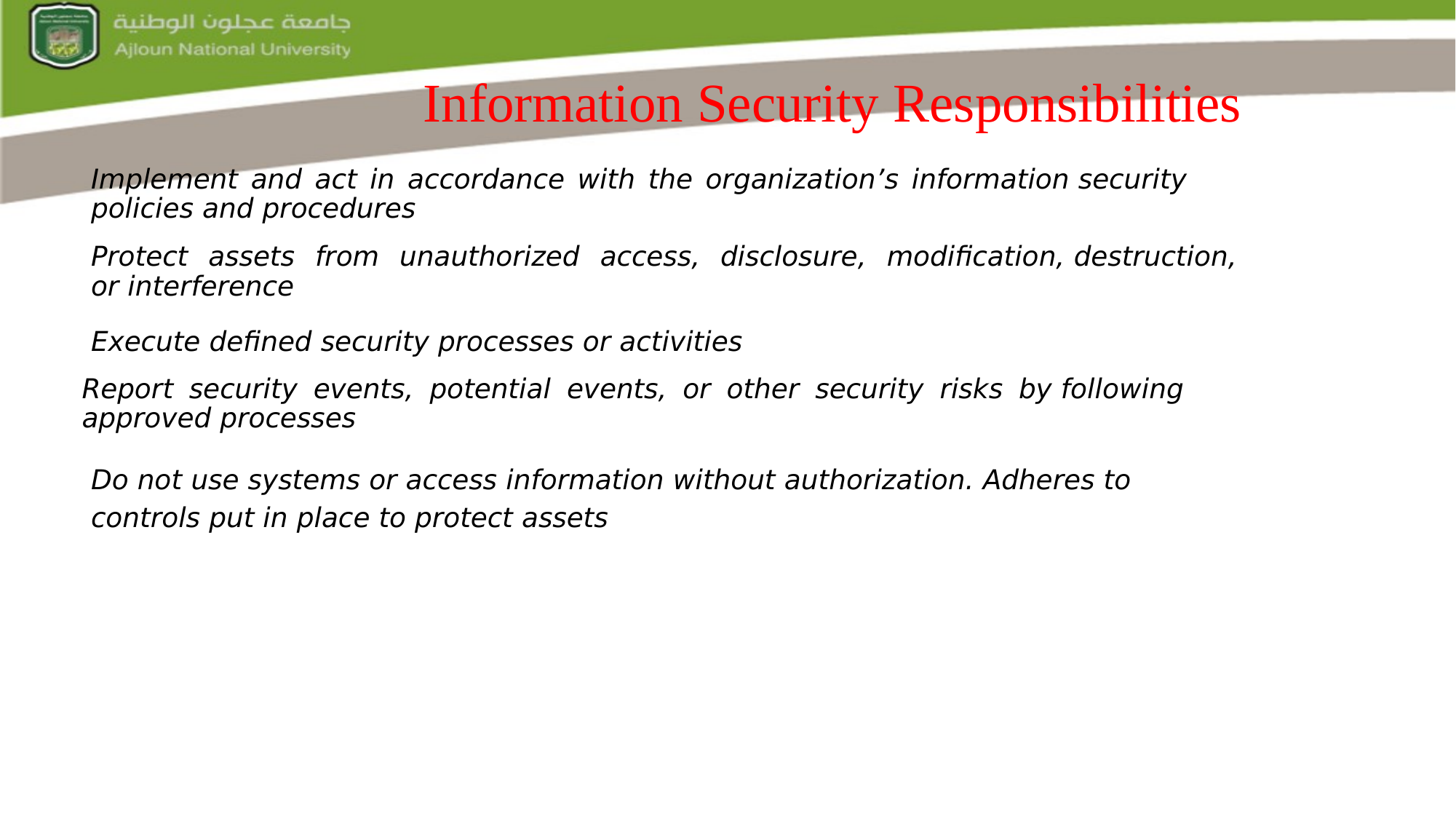

Information Security Responsibilities
Implement and act in accordance with the organization’s information security policies and procedures
Protect assets from unauthorized access, disclosure, modification, destruction, or interference
Execute defined security processes or activities
Report security events, potential events, or other security risks by following approved processes
Do not use systems or access information without authorization. Adheres to controls put in place to protect assets